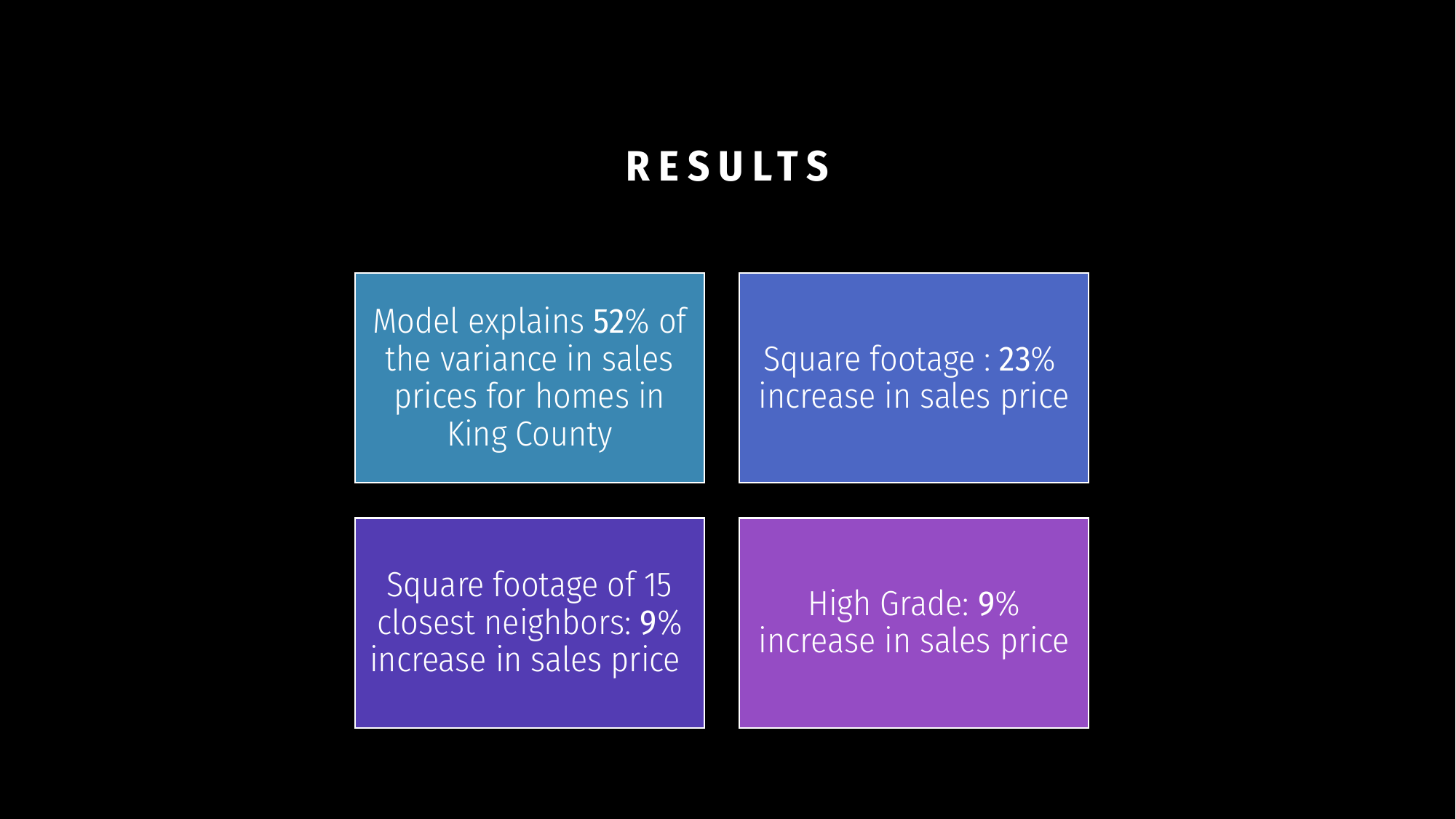

# Results
Model explains 52% of the variance in sales prices for homes in King County
Square footage : 23%  increase in sales price
Square footage of 15 closest neighbors: 9% increase in sales price
High Grade: 9% increase in sales price